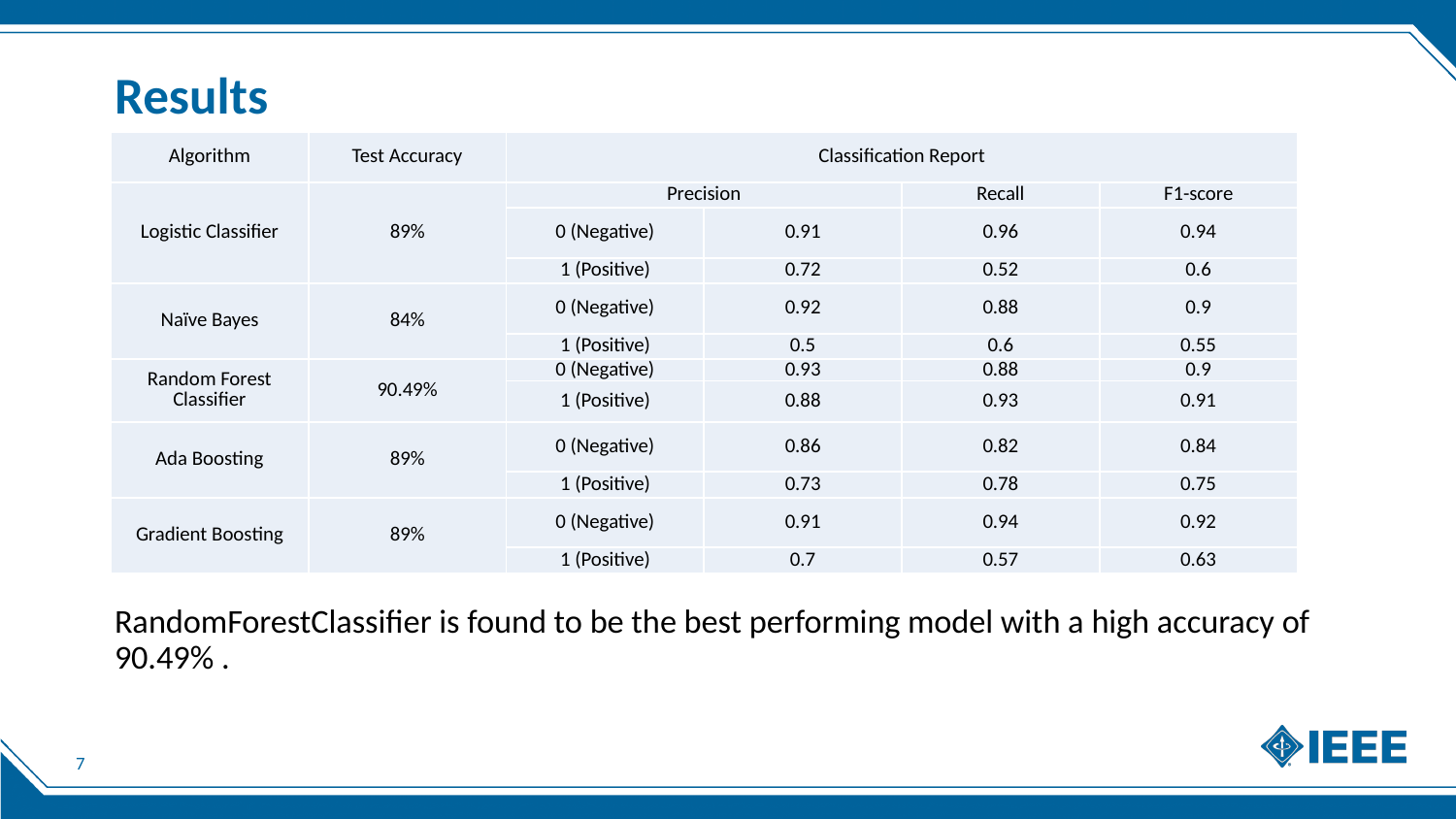

# Results

RandomForestClassifier is found to be the best performing model with a high accuracy of 90.49% .
| Algorithm | Test Accuracy | Classification Report |  |  |  |
| --- | --- | --- | --- | --- | --- |
| Logistic Classifier | 89% | Precision |  | Recall | F1-score |
|  |  | 0 (Negative) | 0.91 | 0.96 | 0.94 |
|  |  | 1 (Positive) | 0.72 | 0.52 | 0.6 |
| Naïve Bayes | 84% | 0 (Negative) | 0.92 | 0.88 | 0.9 |
|  |  | 1 (Positive) | 0.5 | 0.6 | 0.55 |
| Random Forest Classifier | 90.49% | 0 (Negative) | 0.93 | 0.88 | 0.9 |
|  |  | 1 (Positive) | 0.88 | 0.93 | 0.91 |
| Ada Boosting | 89% | 0 (Negative) | 0.86 | 0.82 | 0.84 |
|  |  | 1 (Positive) | 0.73 | 0.78 | 0.75 |
| Gradient Boosting | 89% | 0 (Negative) | 0.91 | 0.94 | 0.92 |
|  |  | 1 (Positive) | 0.7 | 0.57 | 0.63 |
7